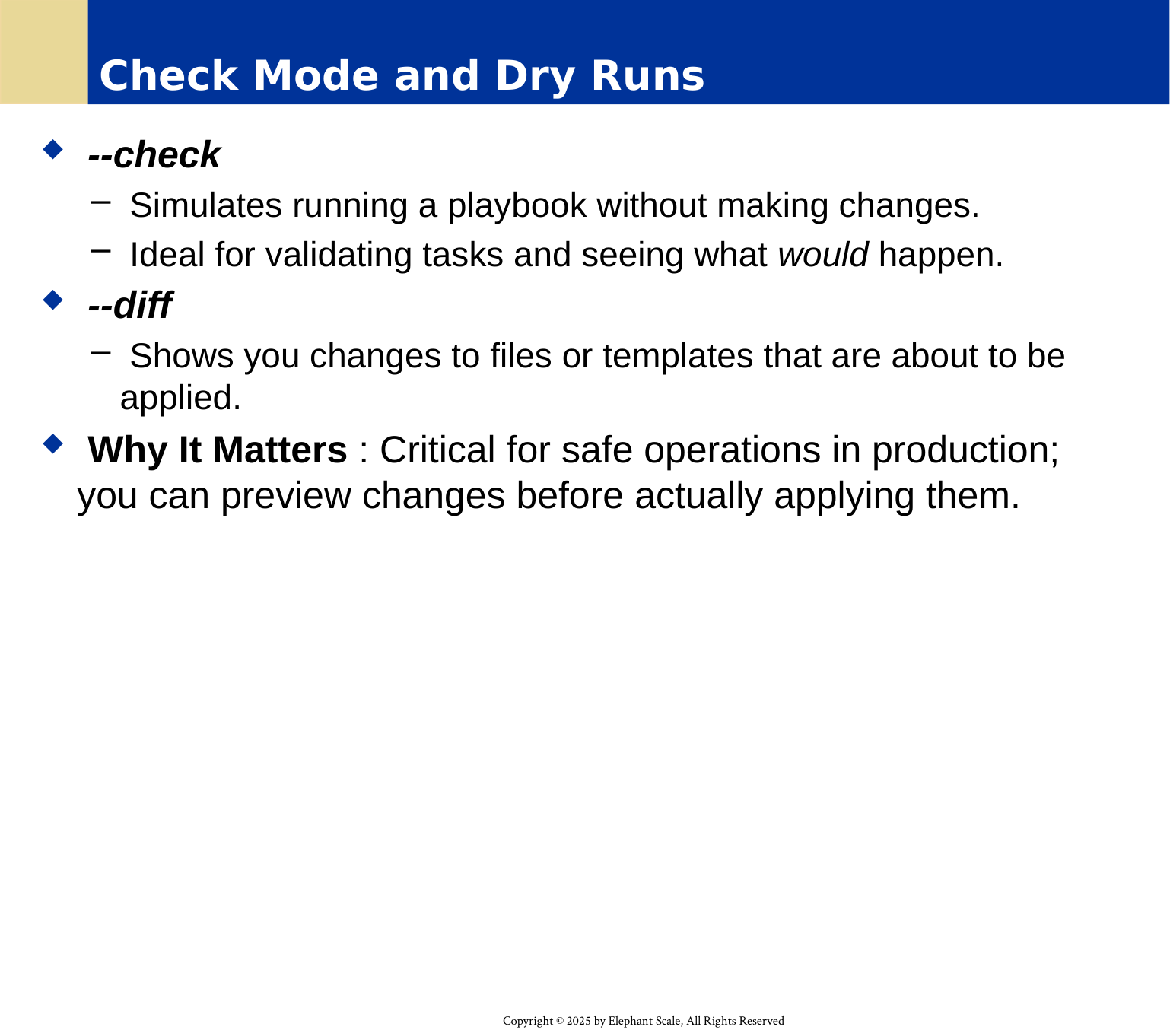

# Check Mode and Dry Runs
 --check
 Simulates running a playbook without making changes.
 Ideal for validating tasks and seeing what would happen.
 --diff
 Shows you changes to files or templates that are about to be applied.
 Why It Matters : Critical for safe operations in production; you can preview changes before actually applying them.
Copyright © 2025 by Elephant Scale, All Rights Reserved